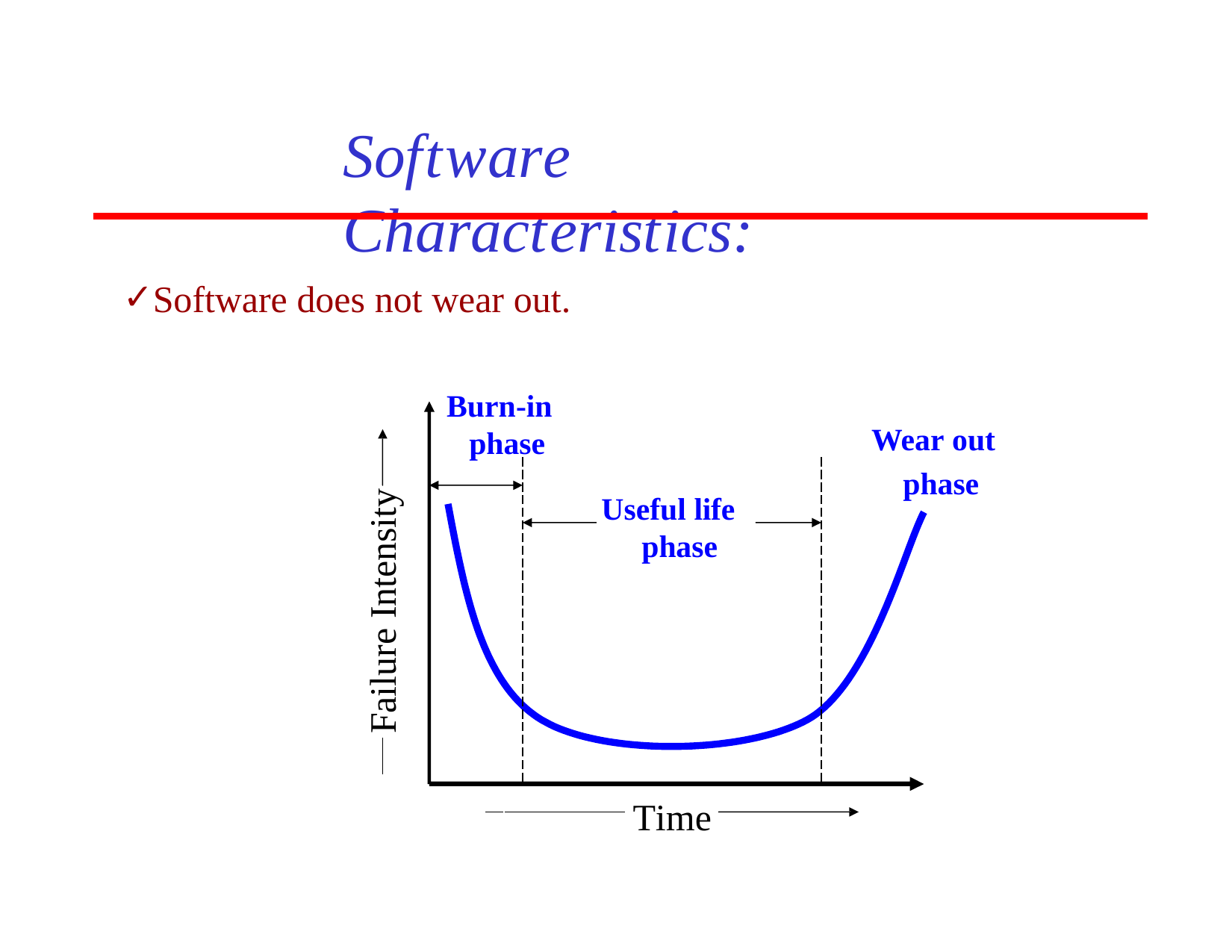

# Software Characteristics:

Software does not wear out.
Burn-in  phase

Wear out  phase

Failure Intensity
Useful life  phase

Time

31